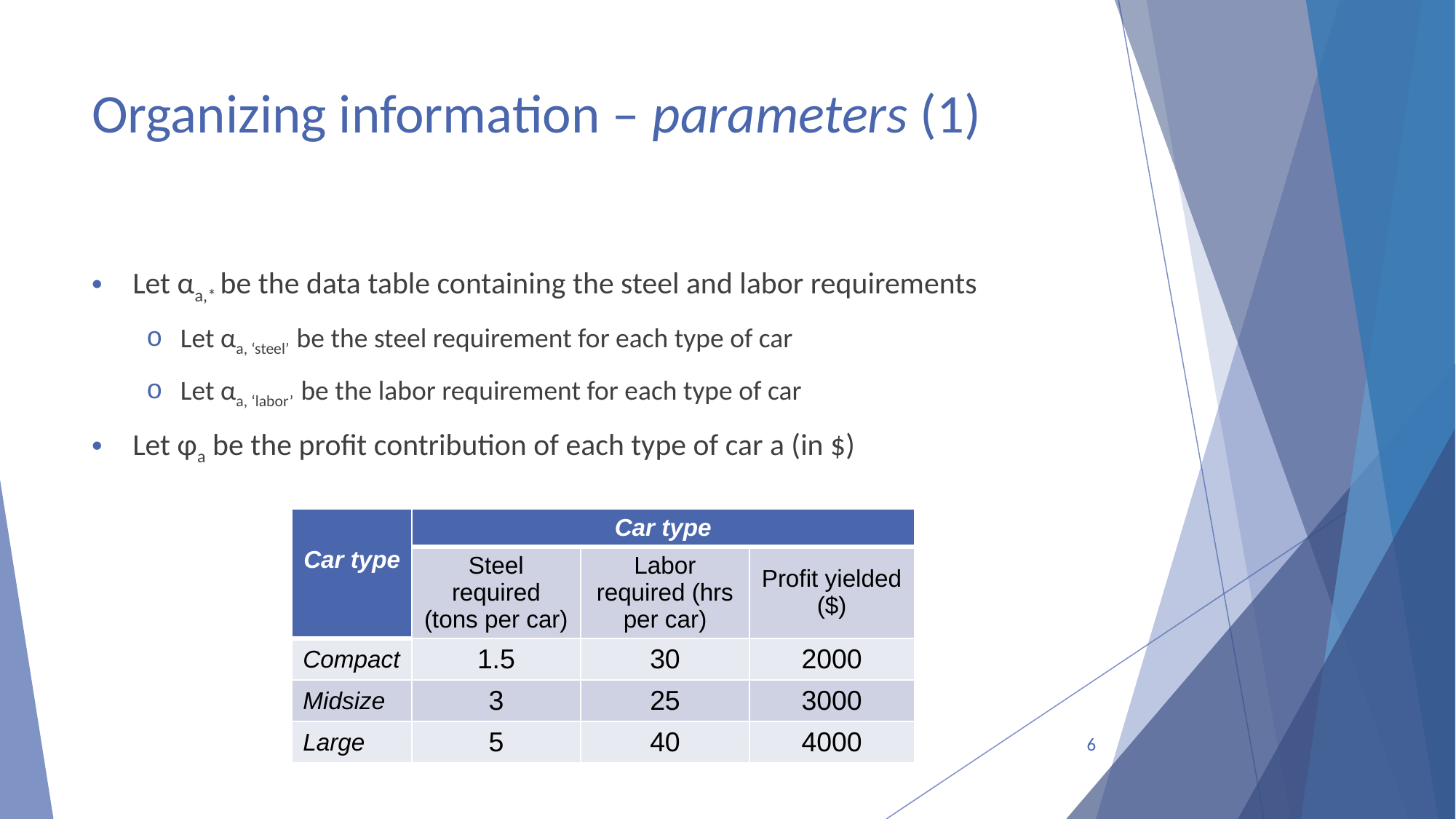

# Organizing information – parameters (1)
Let αa,* be the data table containing the steel and labor requirements
Let αa, ‘steel’  be the steel requirement for each type of car
Let αa, ‘labor’  be the labor requirement for each type of car
Let φa be the profit contribution of each type of car a (in $)

| Car type | Car type |  |  |
| --- | --- | --- | --- |
|  | Steel required (tons per car) | Labor required (hrs per car) | Profit yielded ($) |
| Compact | 1.5 | 30 | 2000 |
| Midsize | 3 | 25 | 3000 |
| Large | 5 | 40 | 4000 |
6